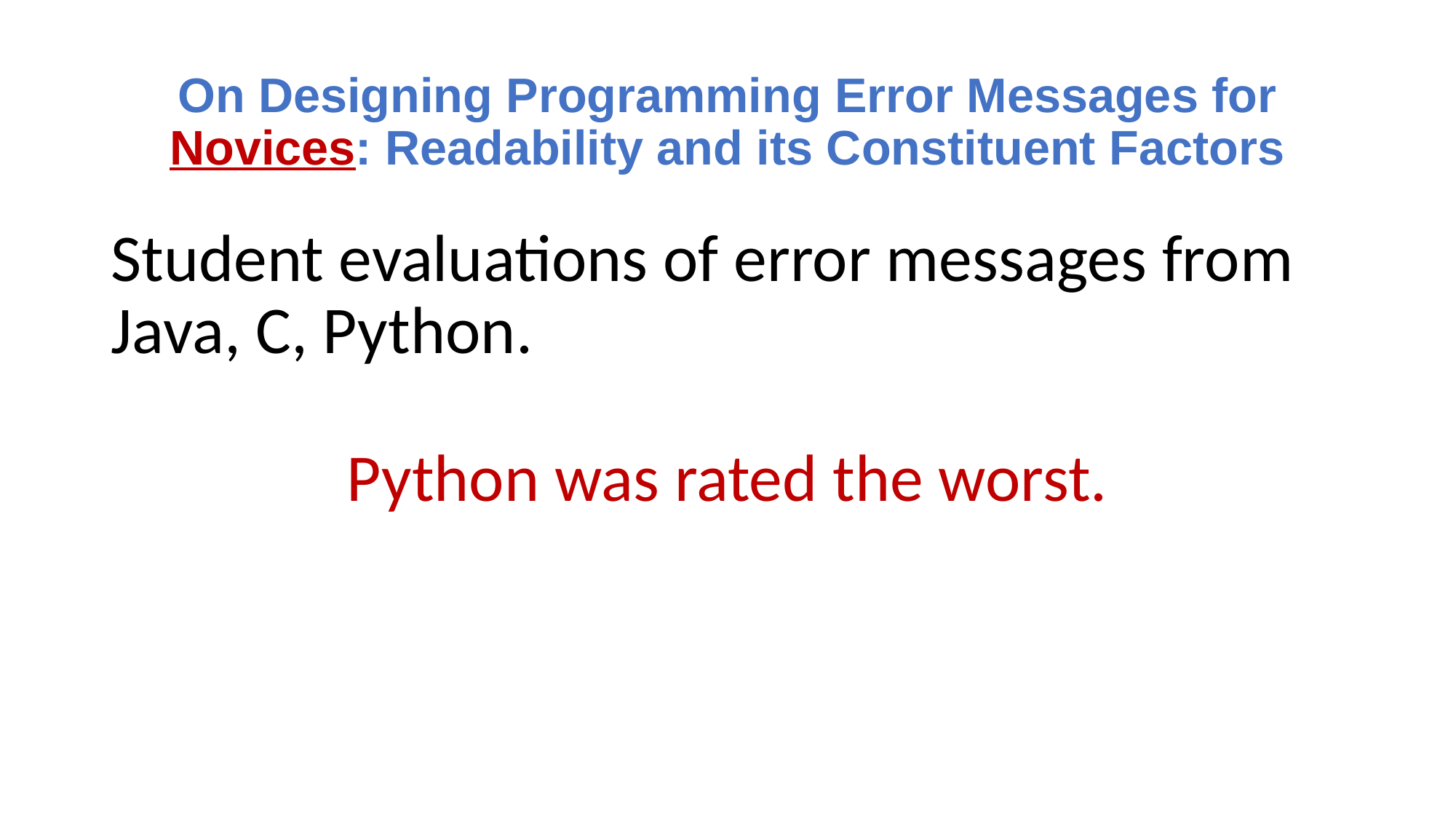

# On Designing Programming Error Messages for Novices: Readability and its Constituent Factors
Student evaluations of error messages from Java, C, Python.

Python was rated the worst.